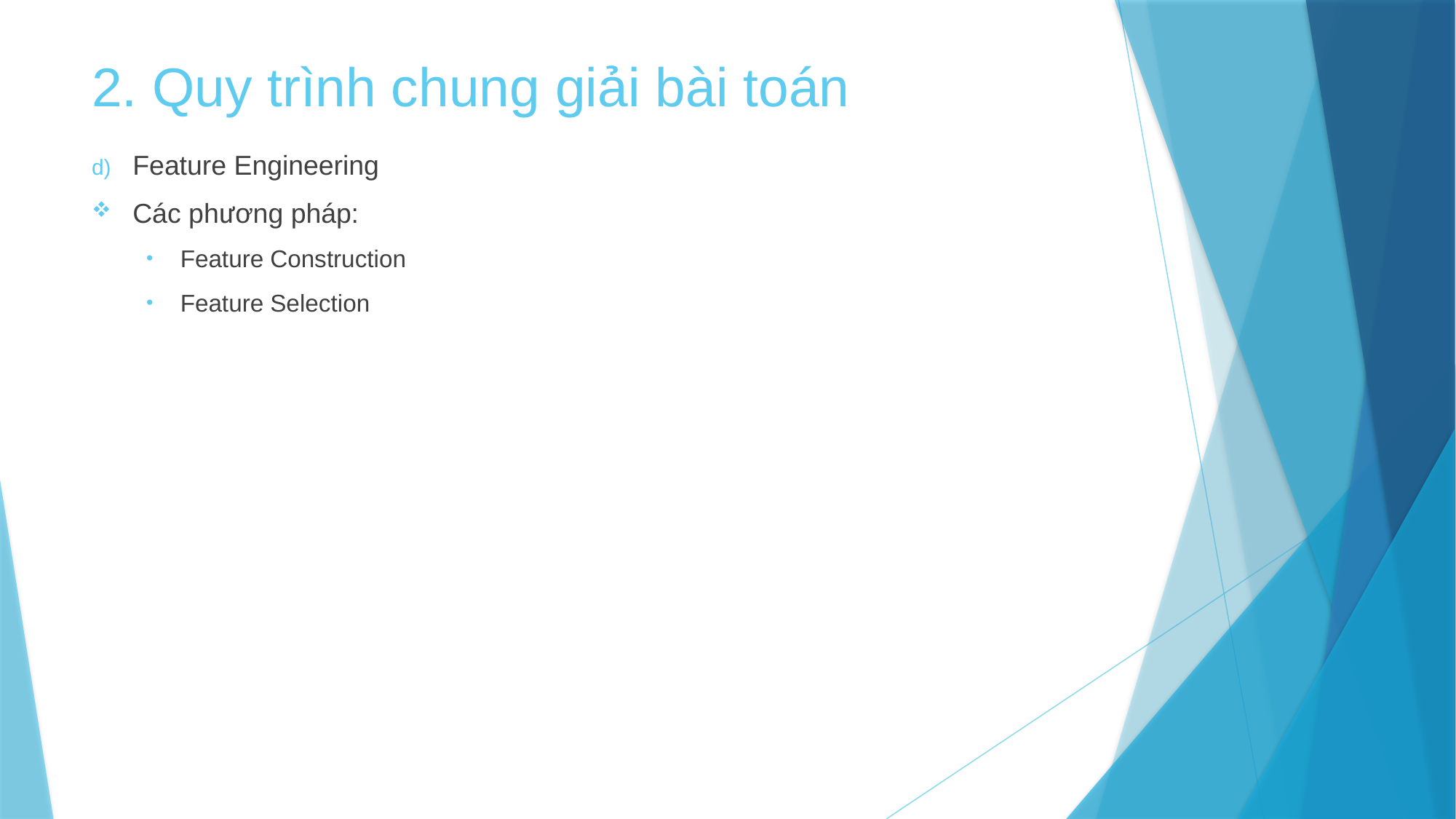

# 2. Quy trình chung giải bài toán
Feature Engineering
Các phương pháp:
Feature Construction
Feature Selection